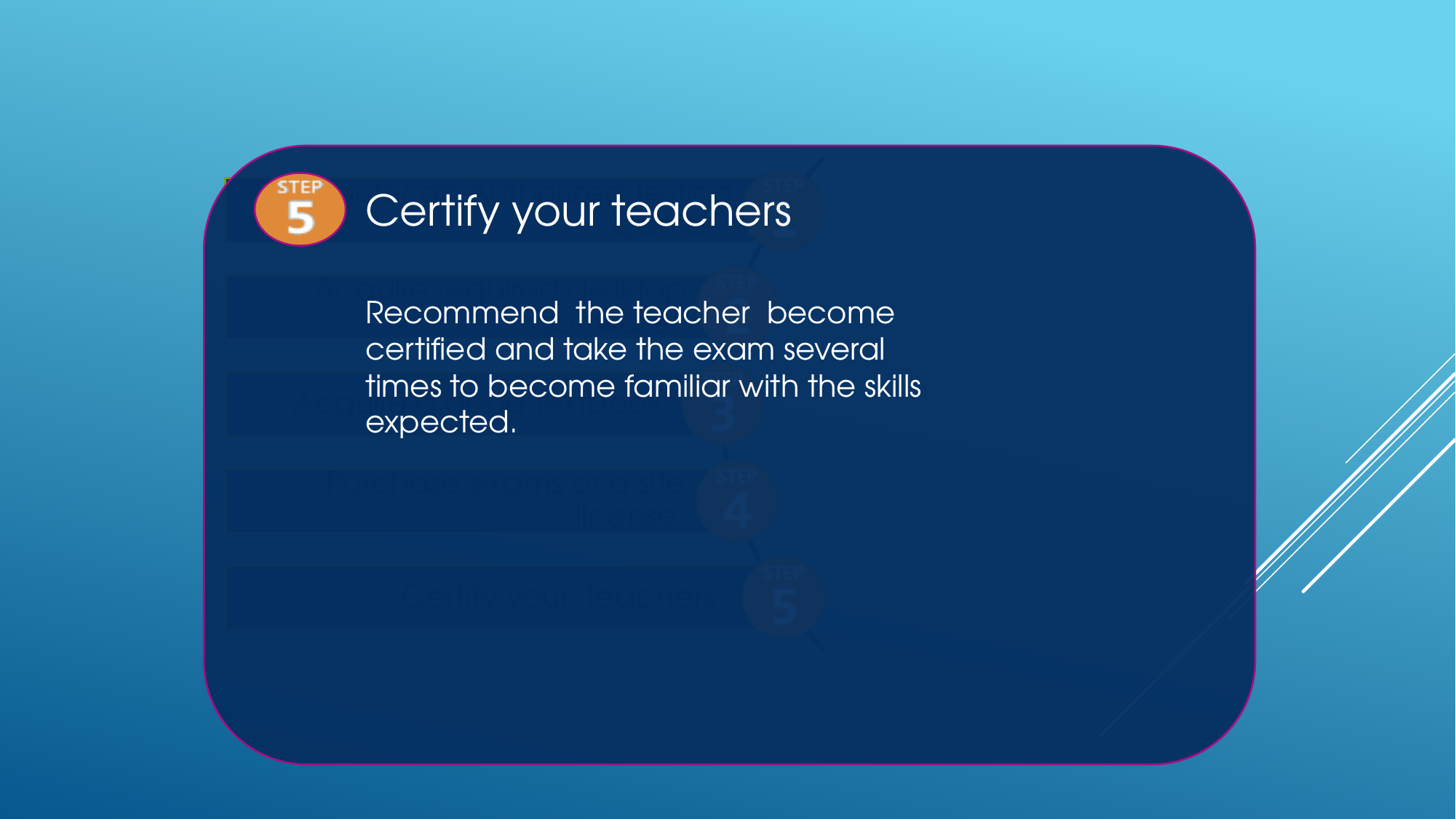

Register an Authorized Testing Center
Acquire required desktop software
Acquire a good textbook
Purchase exams or a site license
Certify your  teachers

Certify your teachers
Recommend  the teacher  become certified and take the exam several times to become familiar with the skills expected.